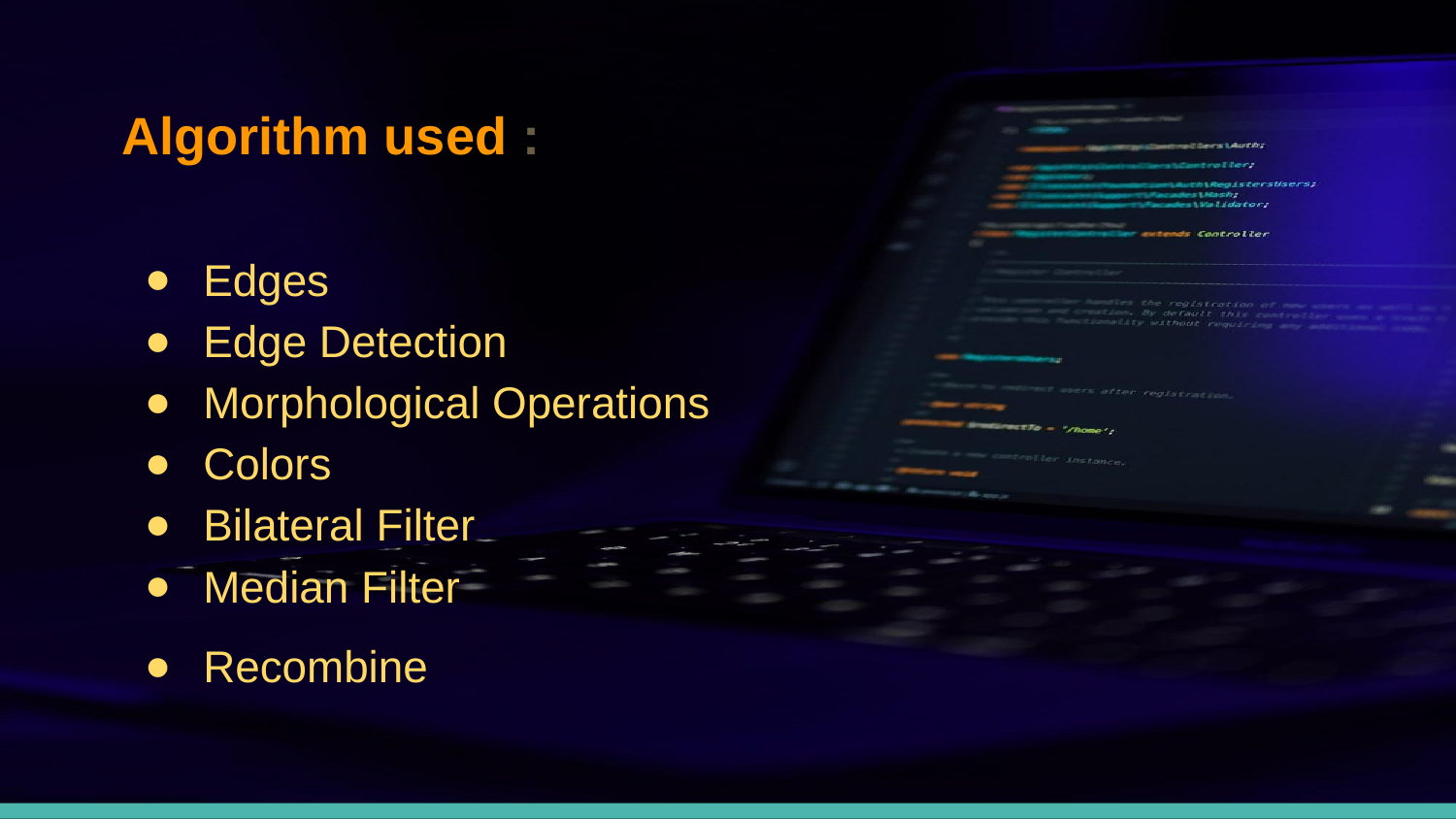

Algorithm used :
Edges
Edge Detection
Morphological Operations
Colors
Bilateral Filter
Median Filter
Recombine